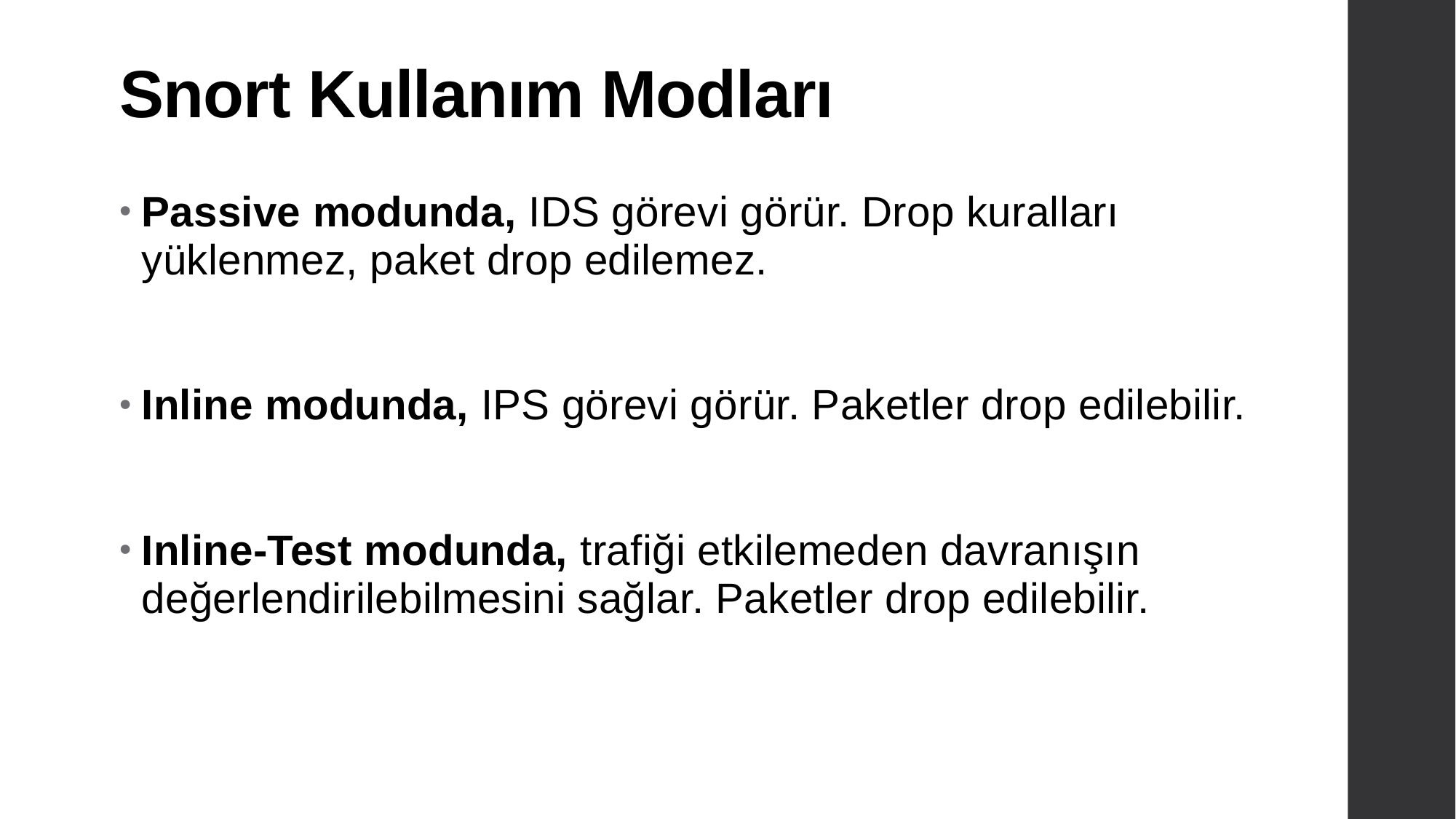

# Snort Kullanım Modları
Passive modunda, IDS görevi görür. Drop kuralları yüklenmez, paket drop edilemez.

Inline modunda, IPS görevi görür. Paketler drop edilebilir.

Inline-Test modunda, trafiği etkilemeden davranışın değerlendirilebilmesini sağlar. Paketler drop edilebilir.